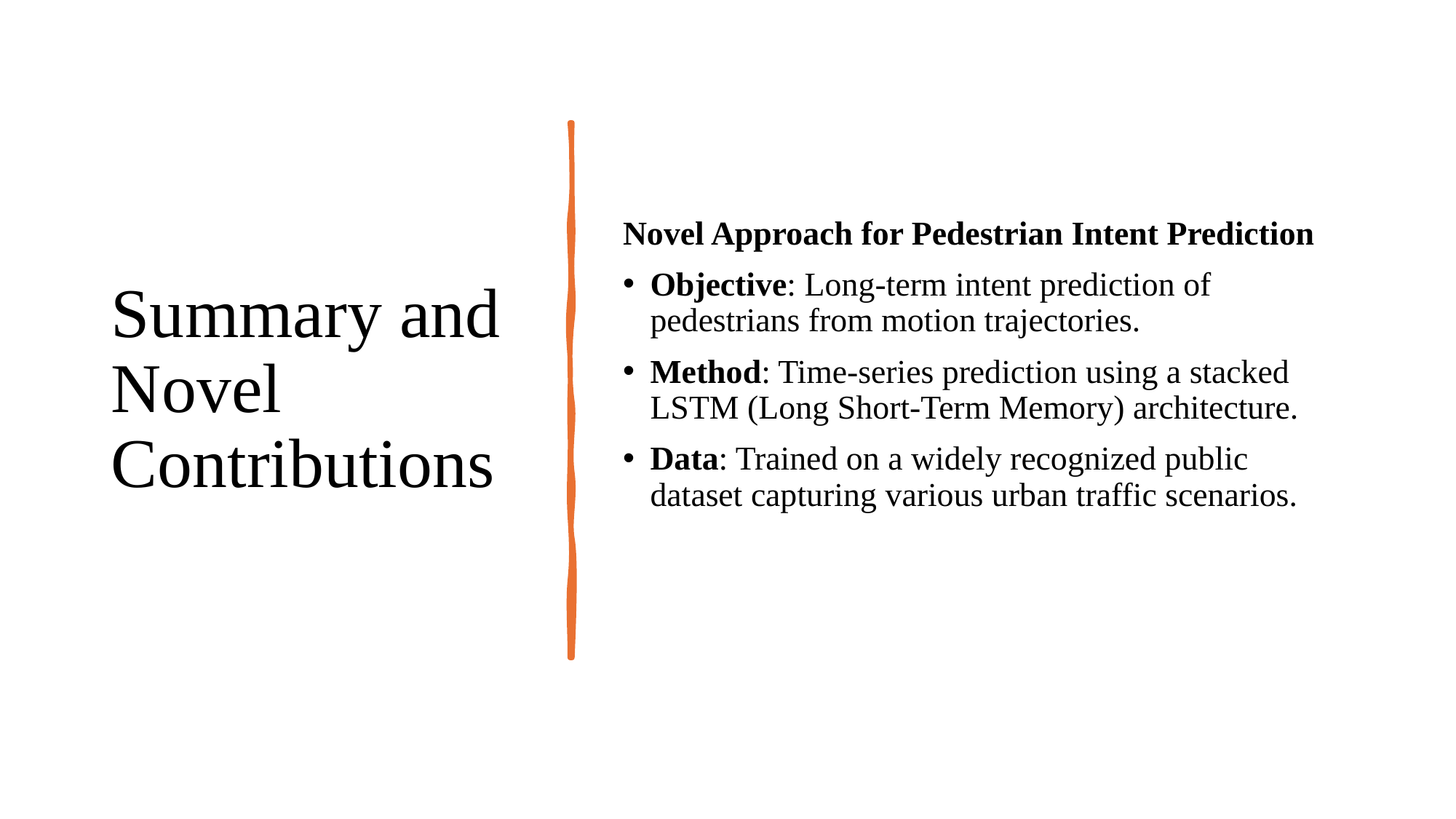

# Summary and Novel Contributions
Novel Approach for Pedestrian Intent Prediction
Objective: Long-term intent prediction of pedestrians from motion trajectories.
Method: Time-series prediction using a stacked LSTM (Long Short-Term Memory) architecture.
Data: Trained on a widely recognized public dataset capturing various urban traffic scenarios.